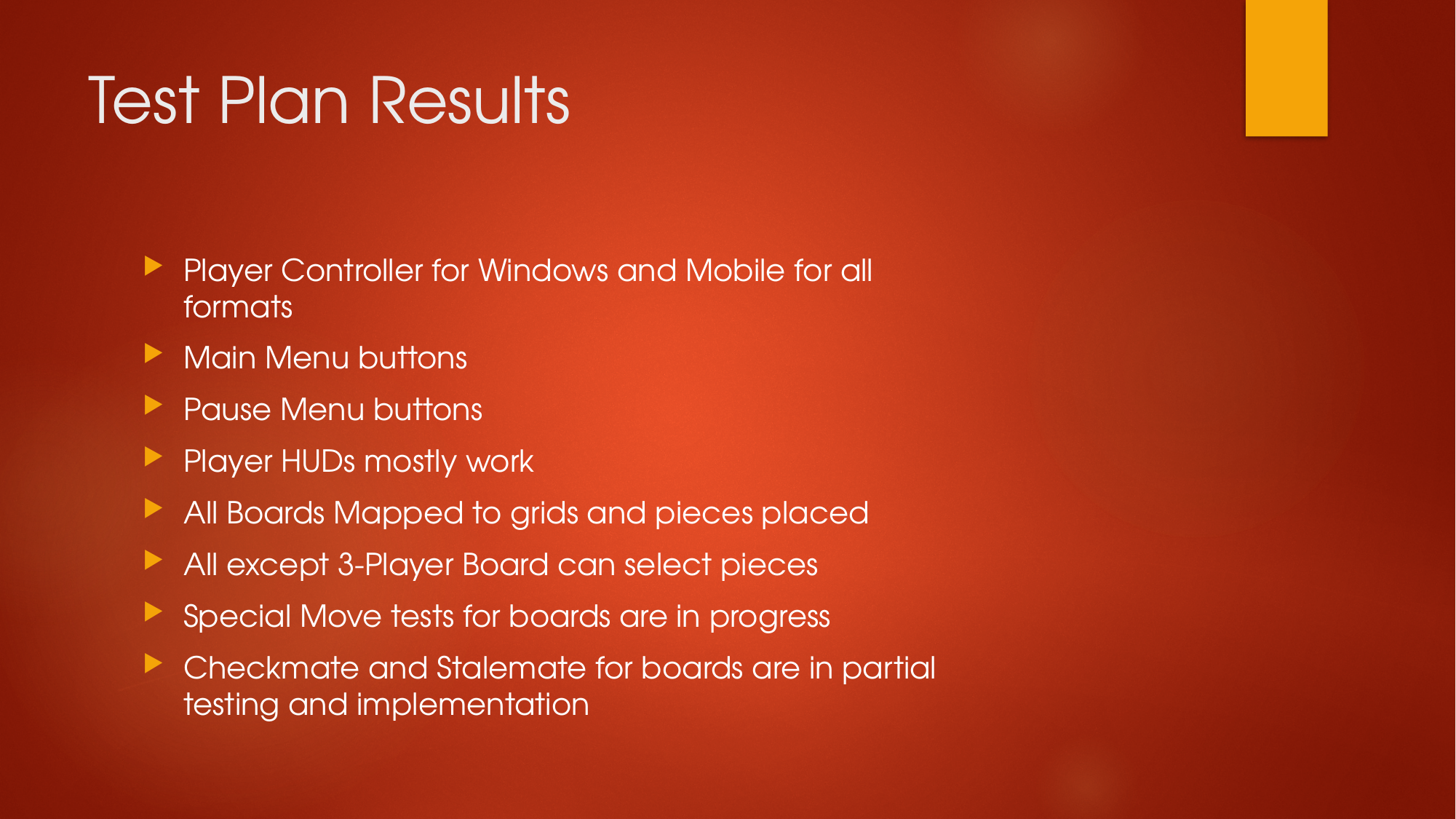

# Test Plan Results
Player Controller for Windows and Mobile for all formats
Main Menu buttons
Pause Menu buttons
Player HUDs mostly work
All Boards Mapped to grids and pieces placed
All except 3-Player Board can select pieces
Special Move tests for boards are in progress
Checkmate and Stalemate for boards are in partial testing and implementation